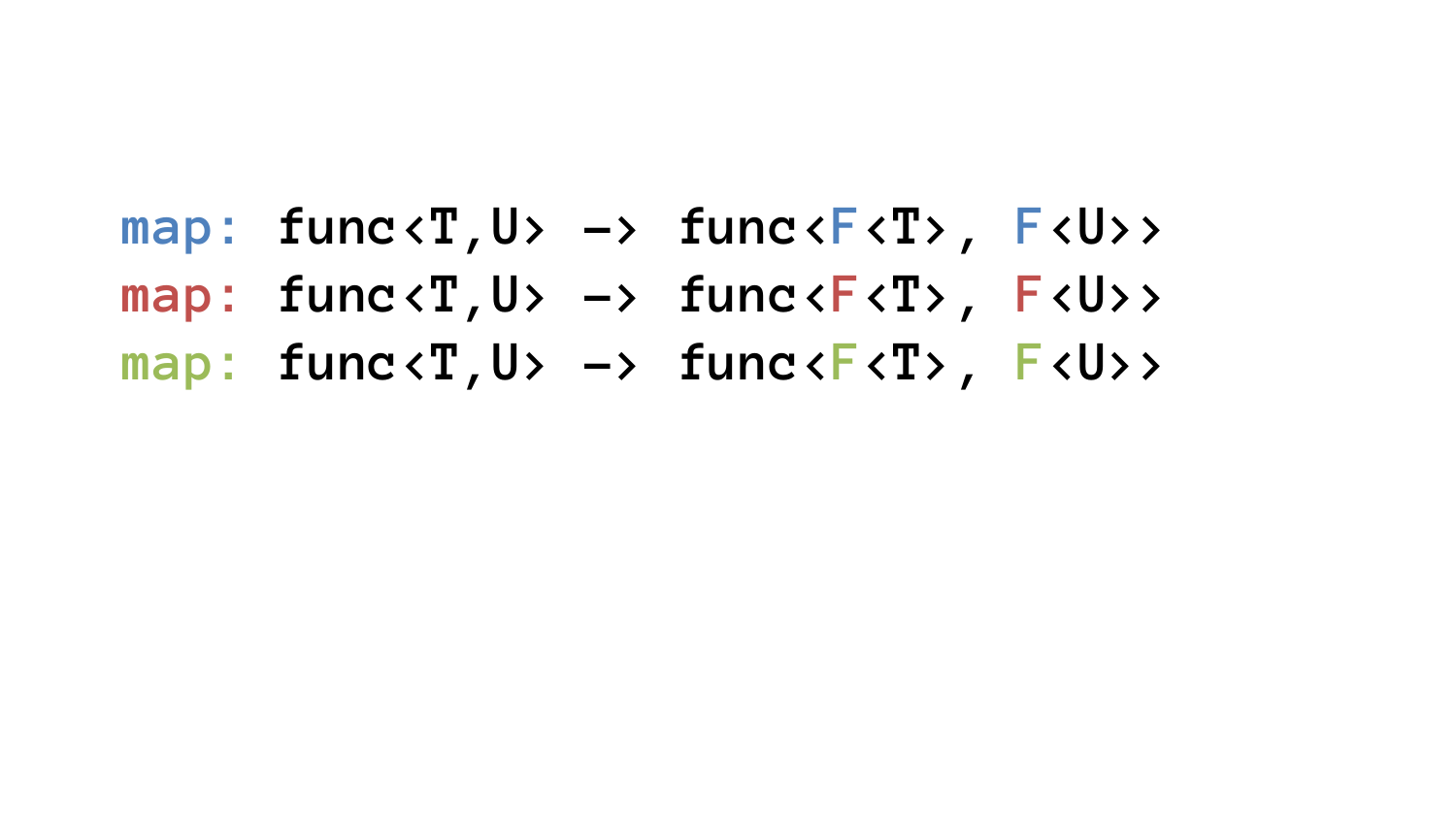

map: func<T,U> -> func<F<T>, F<U>>
map: func<T,U> -> func<F<T>, F<U>>
map: func<T,U> -> func<F<T>, F<U>>